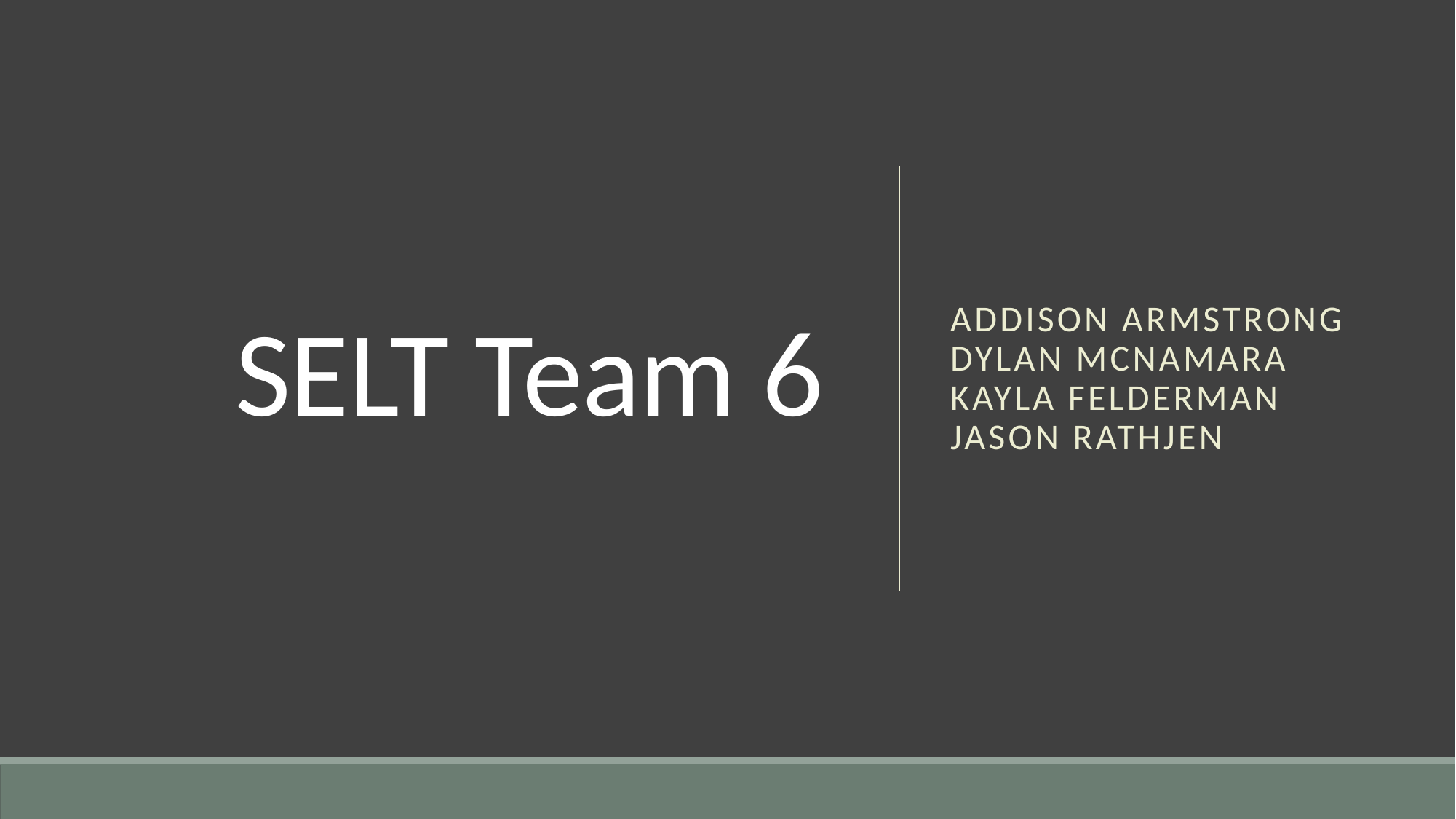

# SELT Team 6
Addison Armstrong Dylan McNamara Kayla Felderman Jason Rathjen